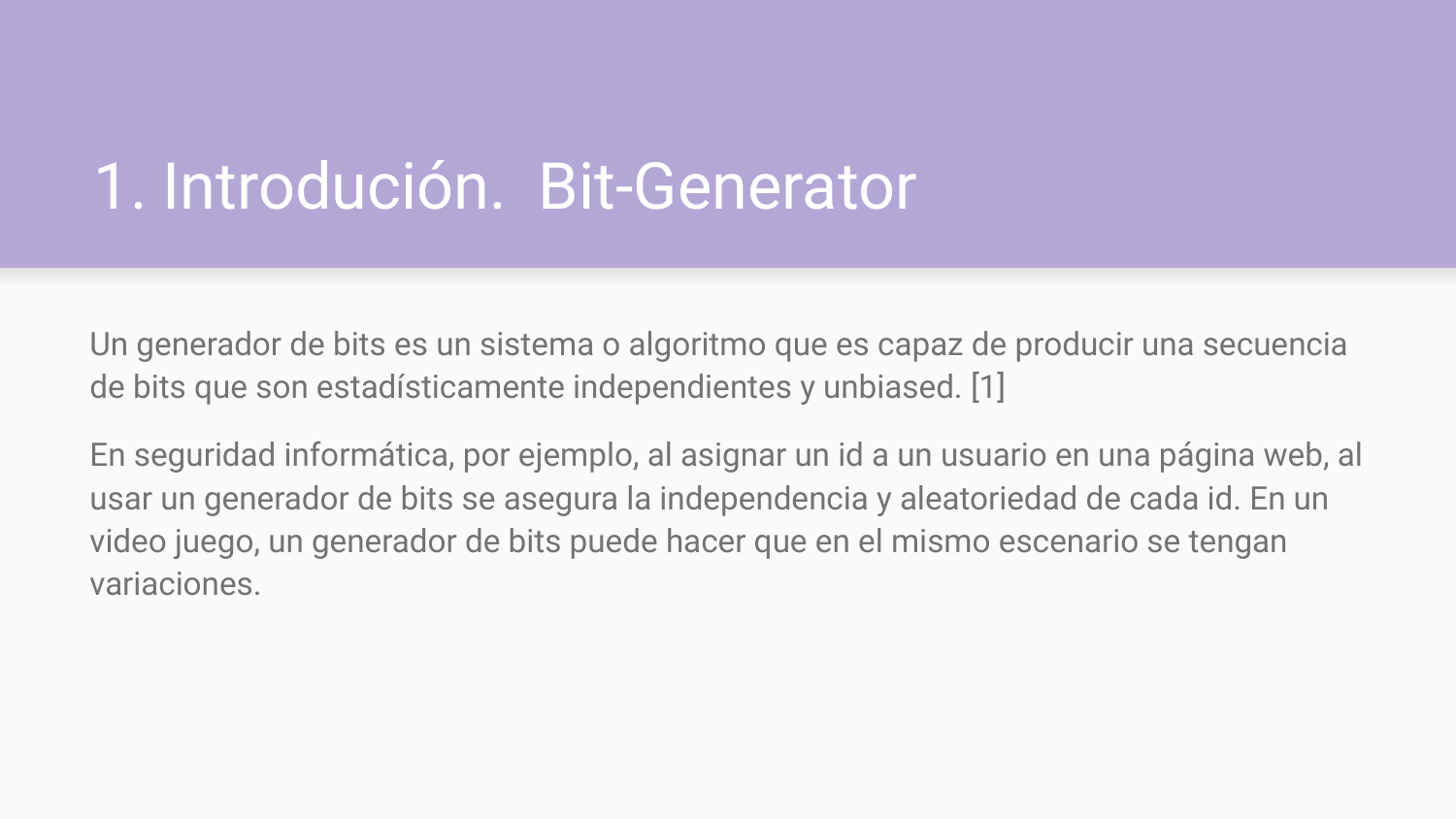

# Introdución.  Bit-Generator
Un generador de bits es un sistema o algoritmo que es capaz de producir una secuencia de bits que son estadísticamente independientes y unbiased. [1]
En seguridad informática, por ejemplo, al asignar un id a un usuario en una página web, al usar un generador de bits se asegura la independencia y aleatoriedad de cada id. En un video juego, un generador de bits puede hacer que en el mismo escenario se tengan variaciones.